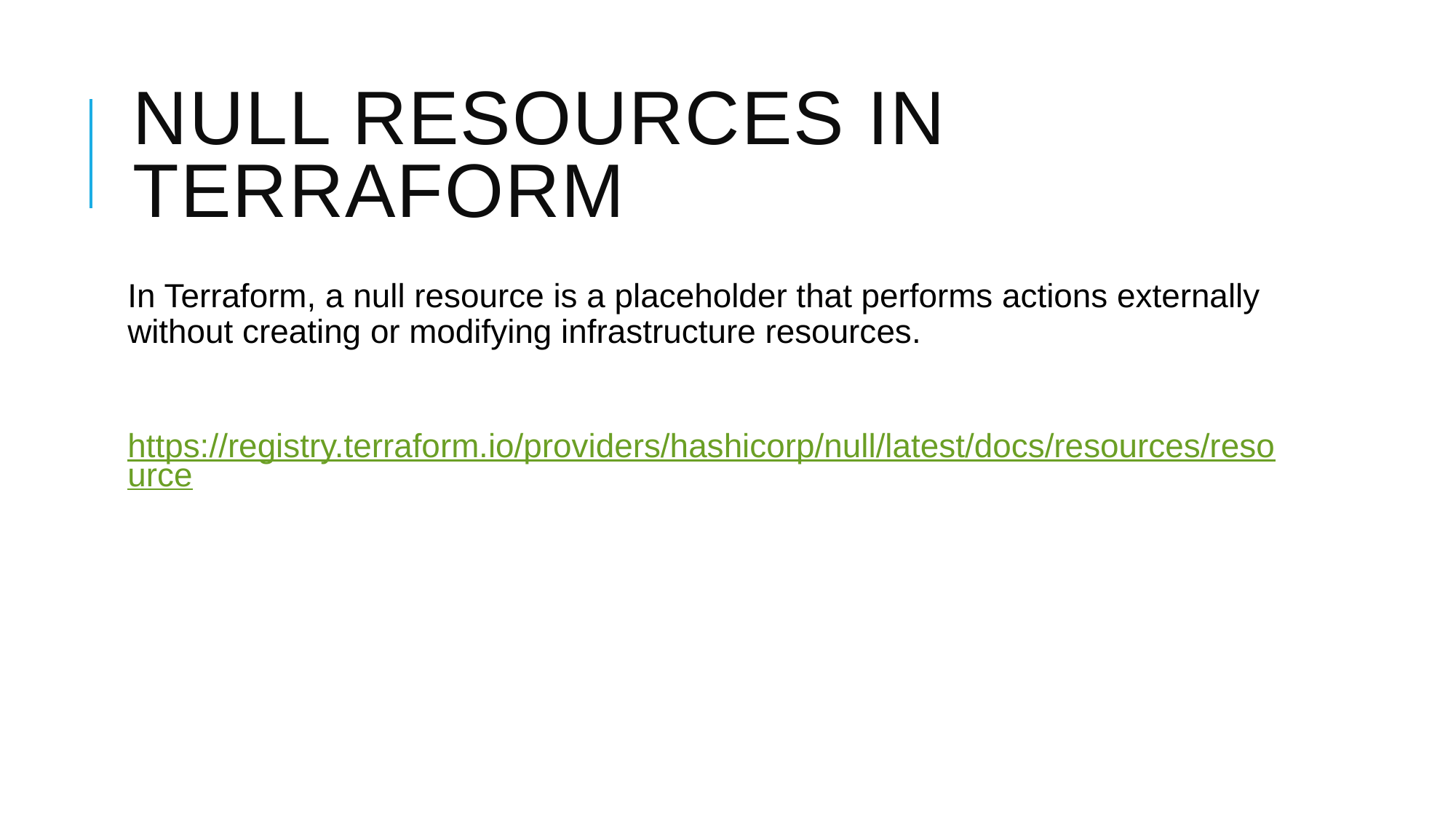

# Null resources in terraform
In Terraform, a null resource is a placeholder that performs actions externally without creating or modifying infrastructure resources.

https://registry.terraform.io/providers/hashicorp/null/latest/docs/resources/resource